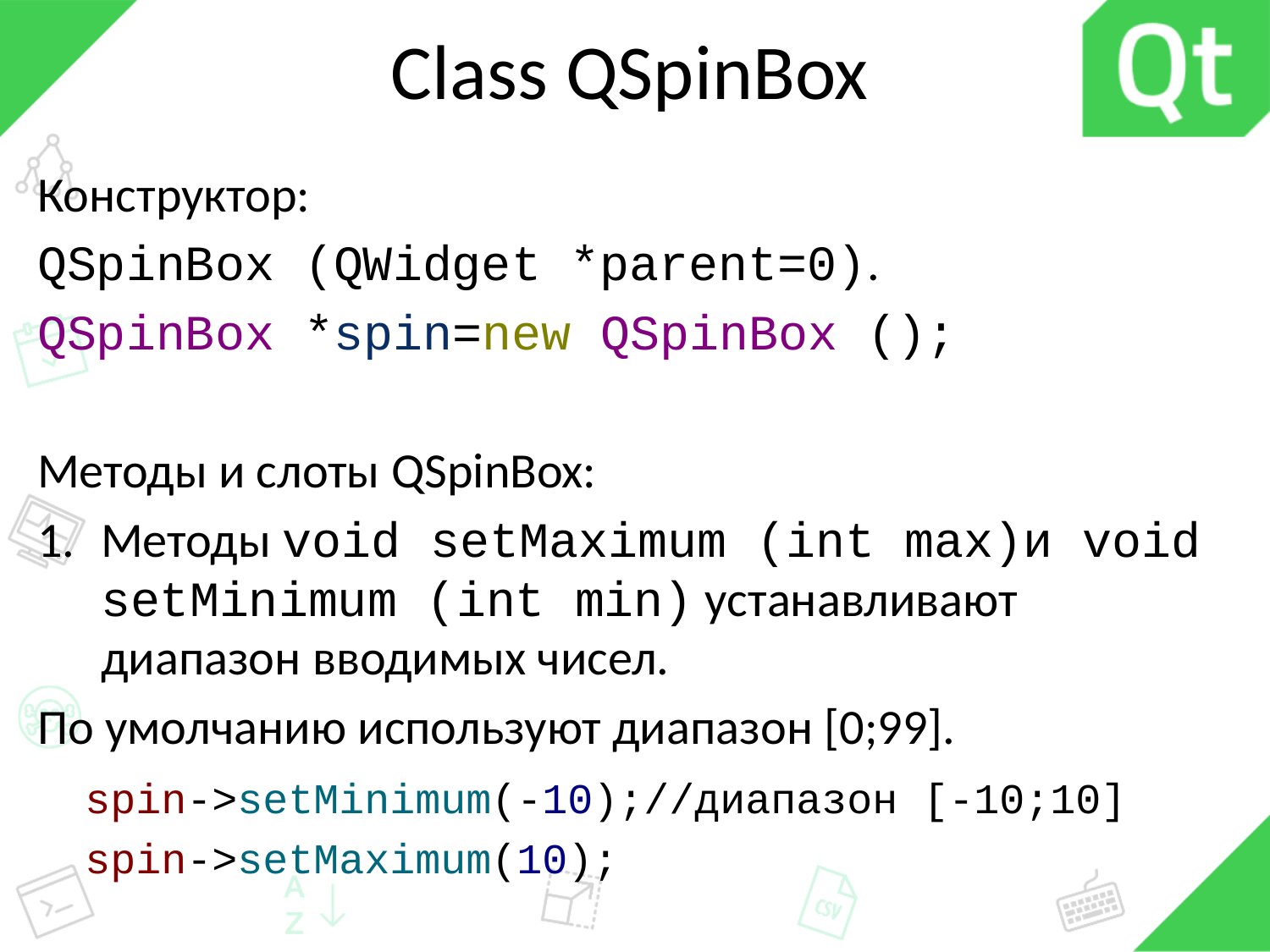

# Class QSpinBox
Конструктор:
QSpinBox (QWidget *parent=0).
QSpinBox *spin=new QSpinBox ();

Методы и слоты QSpinBox:
Методы void setMaximum (int max)и void setMinimum (int min) устанавливают диапазон вводимых чисел.
По умолчанию используют диапазон [0;99].
	spin->setMinimum(-10);//диапазон [-10;10]
	spin->setMaximum(10);